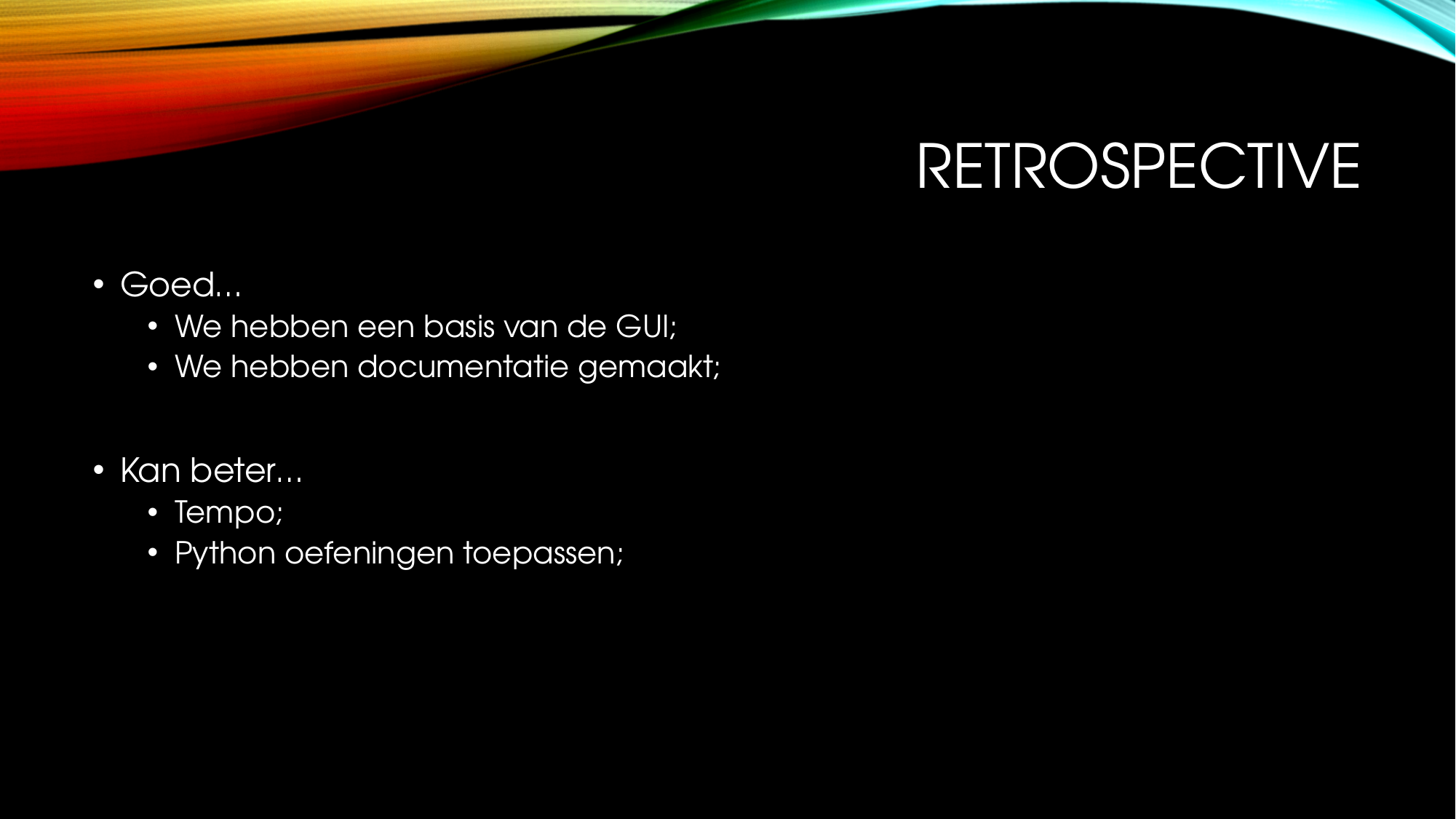

# retrospective
Goed…
We hebben een basis van de GUI;
We hebben documentatie gemaakt;

Kan beter…
Tempo;
Python oefeningen toepassen;